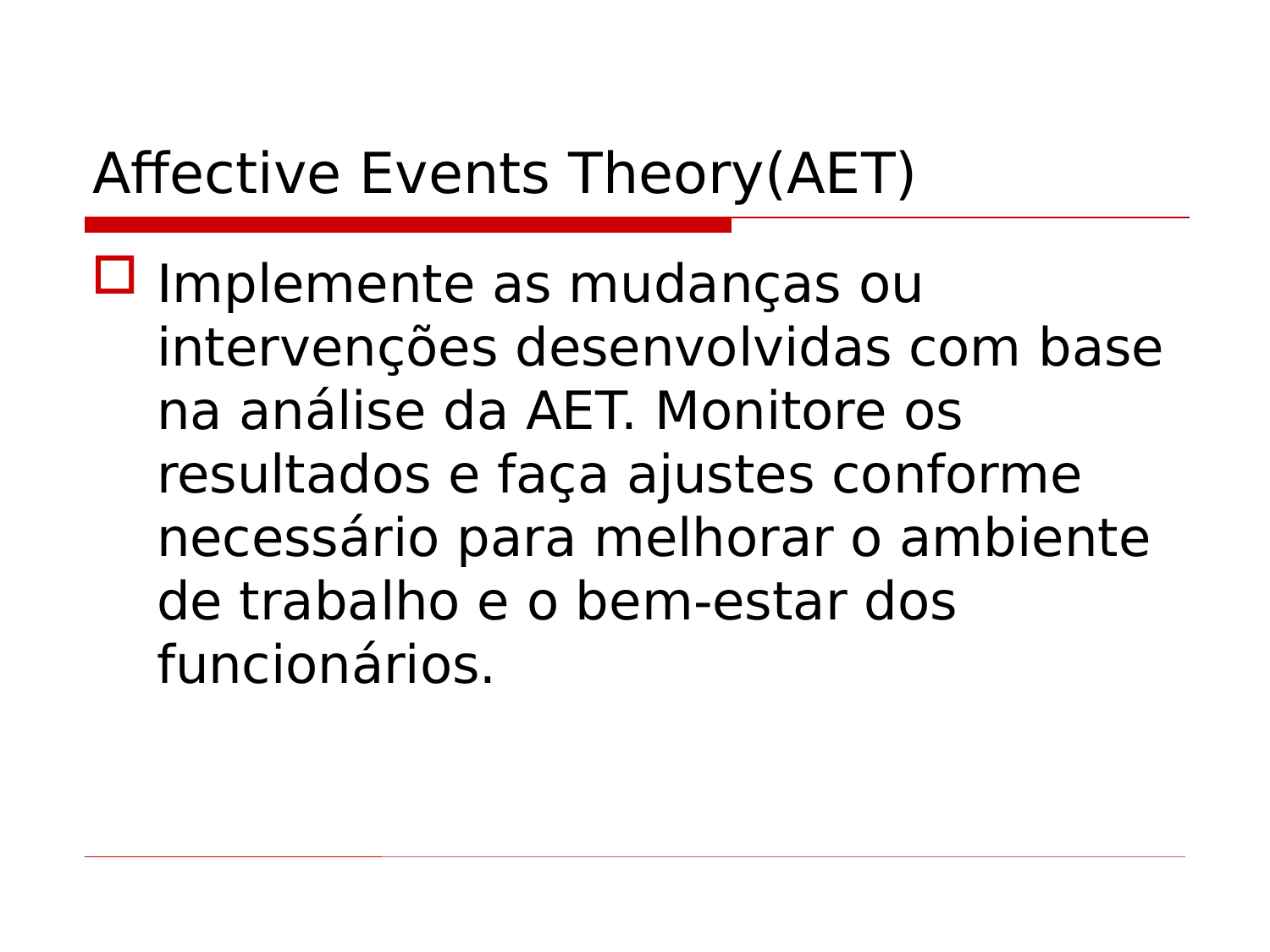

# Affective Events Theory(AET)
Implemente as mudanças ou intervenções desenvolvidas com base na análise da AET. Monitore os resultados e faça ajustes conforme necessário para melhorar o ambiente de trabalho e o bem-estar dos funcionários.